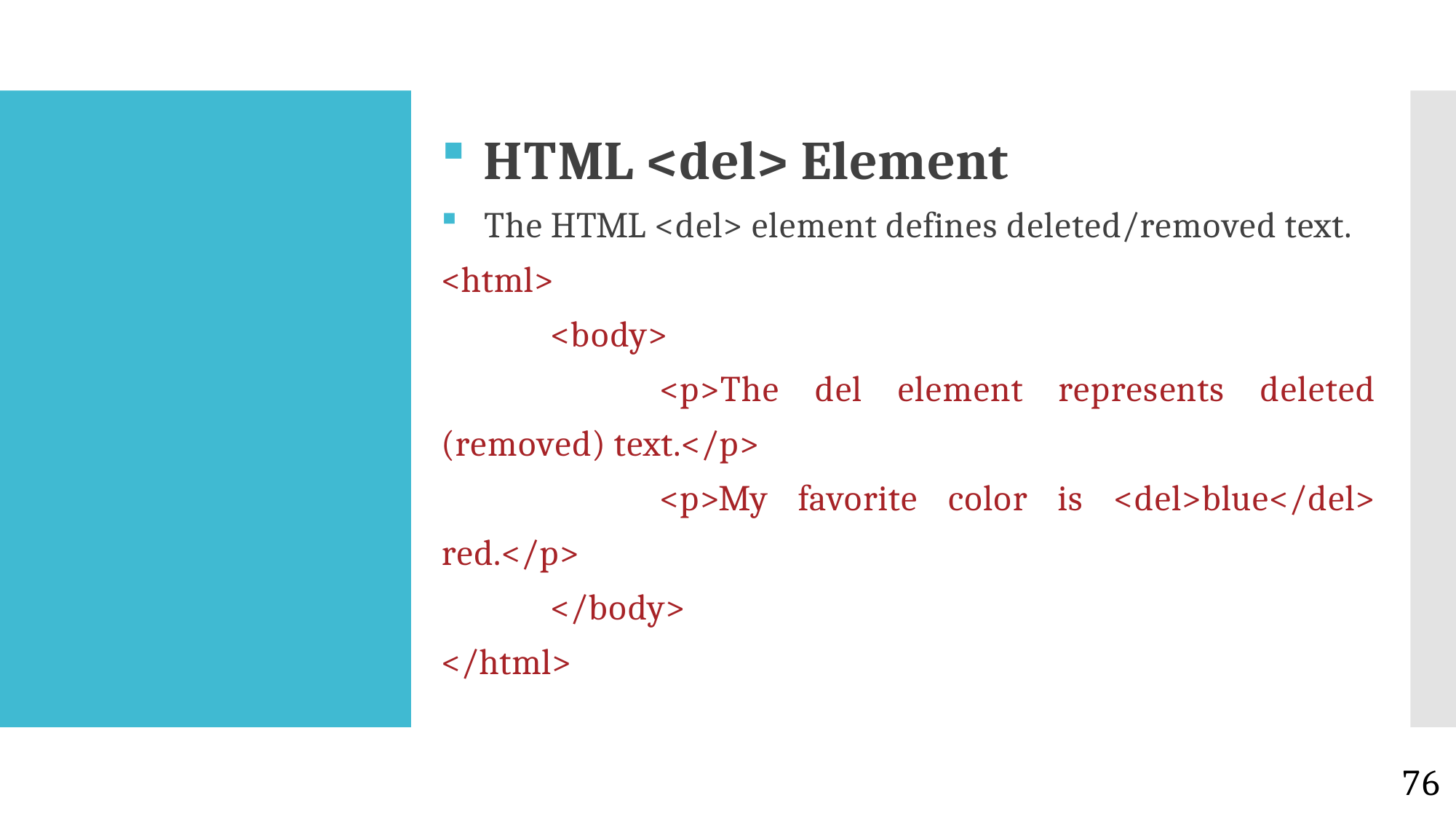

HTML <del> Element
The HTML <del> element defines deleted/removed text.
<html>
	<body>
		<p>The del element represents deleted (removed) text.</p>
		<p>My favorite color is <del>blue</del> red.</p>
	</body>
</html>

#
76